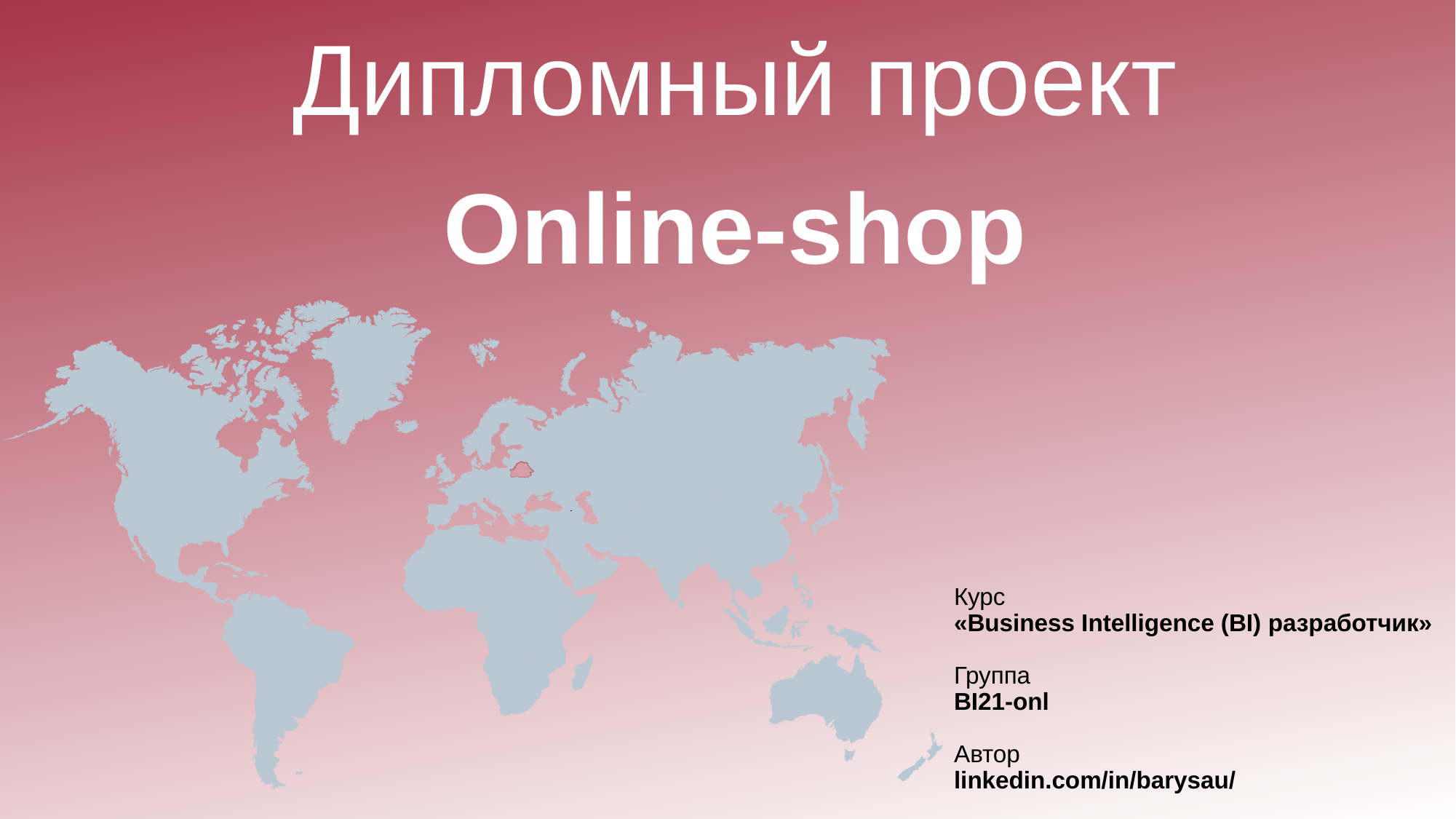

Дипломный проект

Online-shop

Курс
«Business Intelligence (BI) разработчик»

Группа
BI21-onl

Автор
linkedin.com/in/barysau/